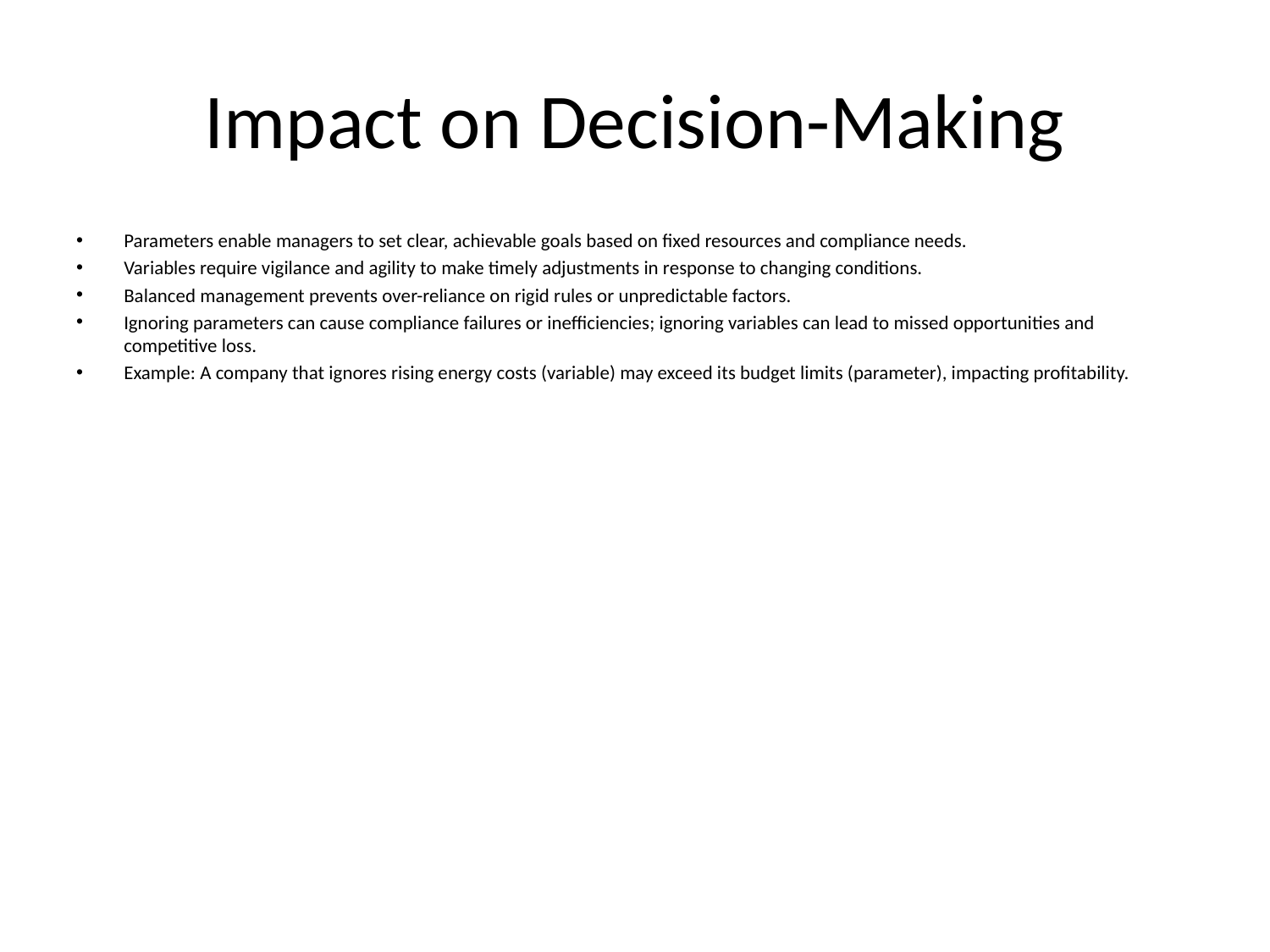

# Impact on Decision-Making
Parameters enable managers to set clear, achievable goals based on fixed resources and compliance needs.
Variables require vigilance and agility to make timely adjustments in response to changing conditions.
Balanced management prevents over-reliance on rigid rules or unpredictable factors.
Ignoring parameters can cause compliance failures or inefficiencies; ignoring variables can lead to missed opportunities and competitive loss.
Example: A company that ignores rising energy costs (variable) may exceed its budget limits (parameter), impacting profitability.